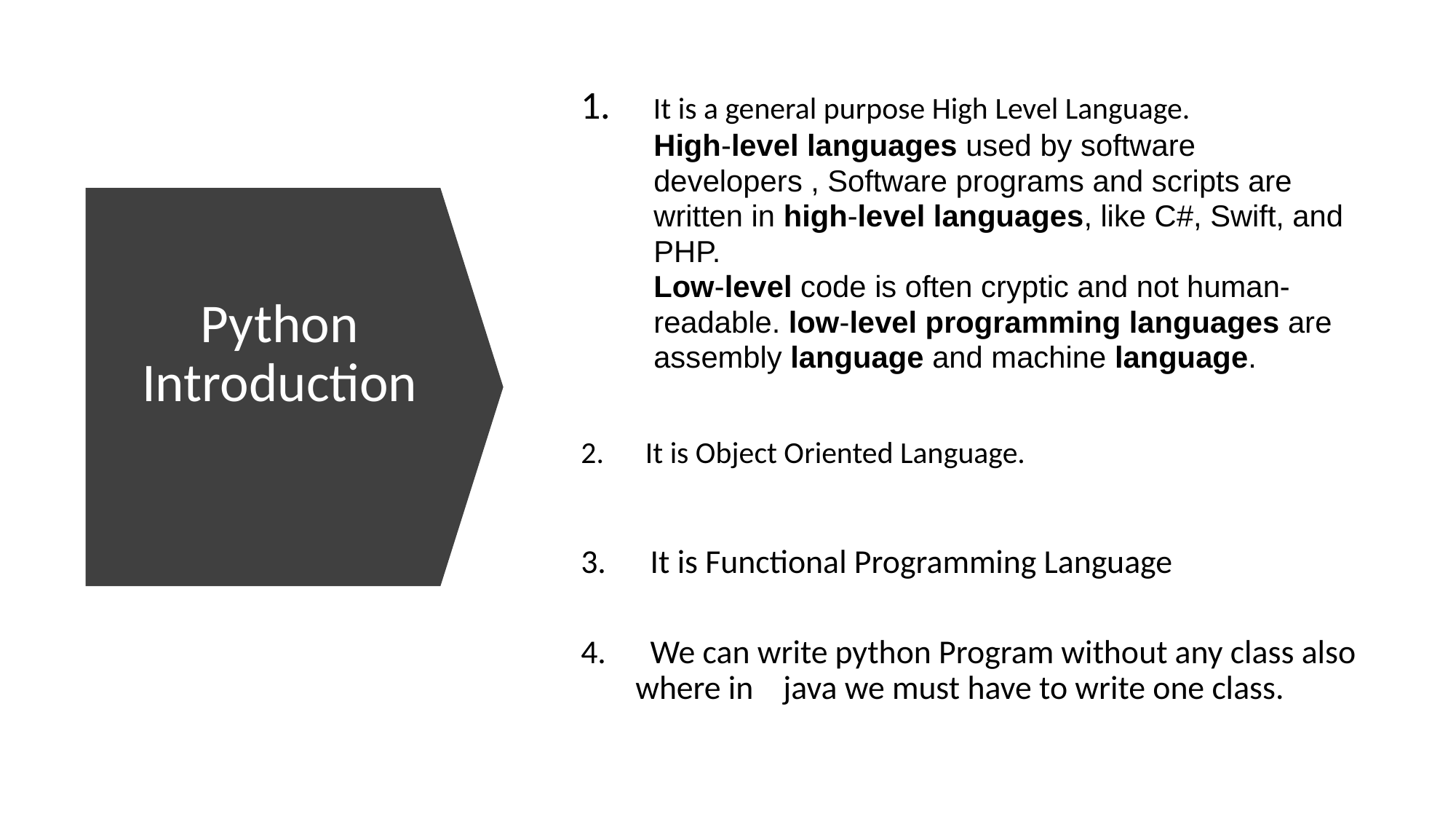

It is a general purpose High Level Language.
High-level languages used by software developers , Software programs and scripts are written in high-level languages, like C#, Swift, and PHP.
Low-level code is often cryptic and not human-readable. low-level programming languages are assembly language and machine language.

# Python Introduction
2.      It is Object Oriented Language.
  It is Functional Programming Language

  We can write python Program without any class also where in    java we must have to write one class.